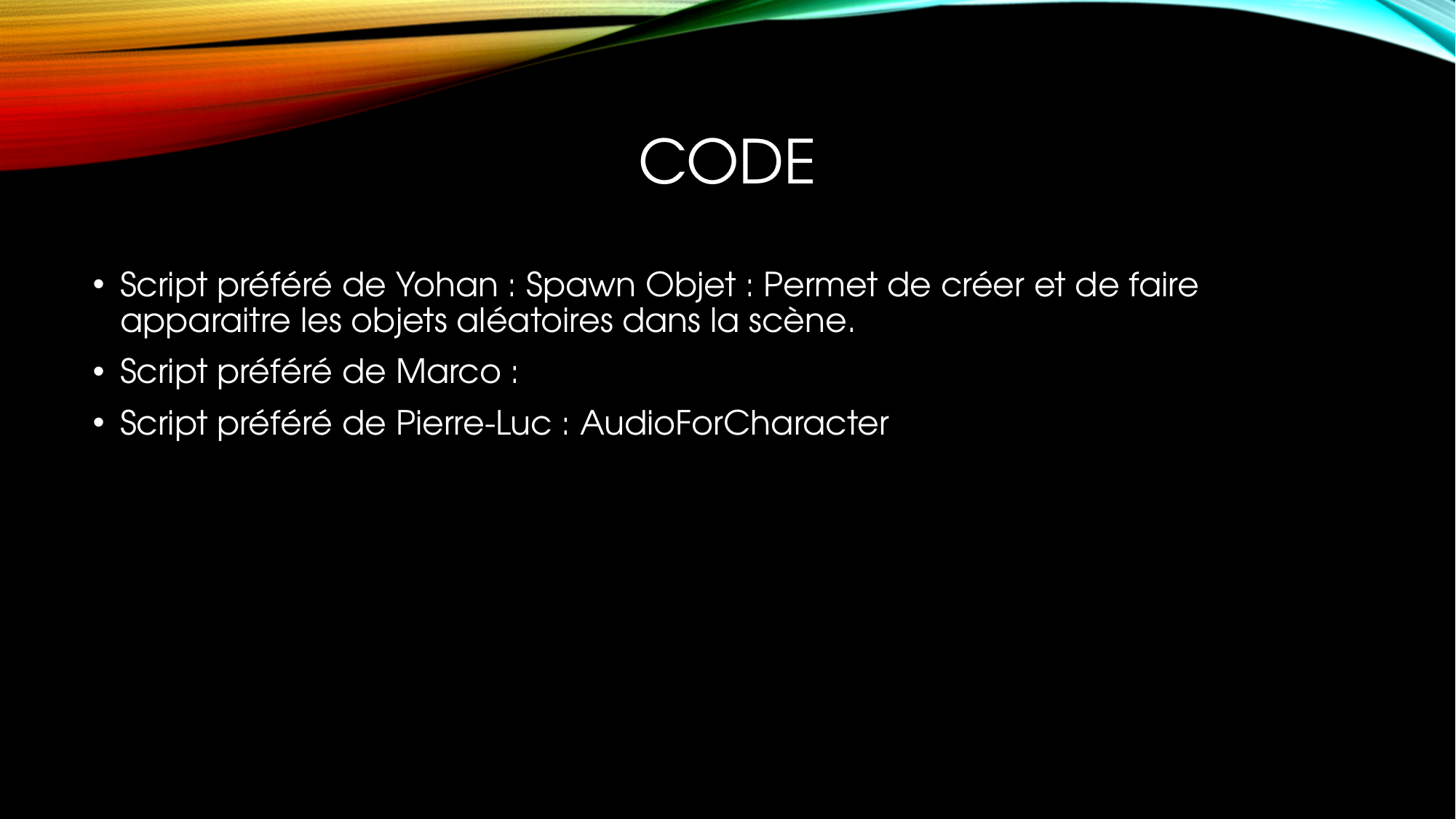

# Code
Script préféré de Yohan : Spawn Objet : Permet de créer et de faire apparaitre les objets aléatoires dans la scène.
Script préféré de Marco :
Script préféré de Pierre-Luc : AudioForCharacter